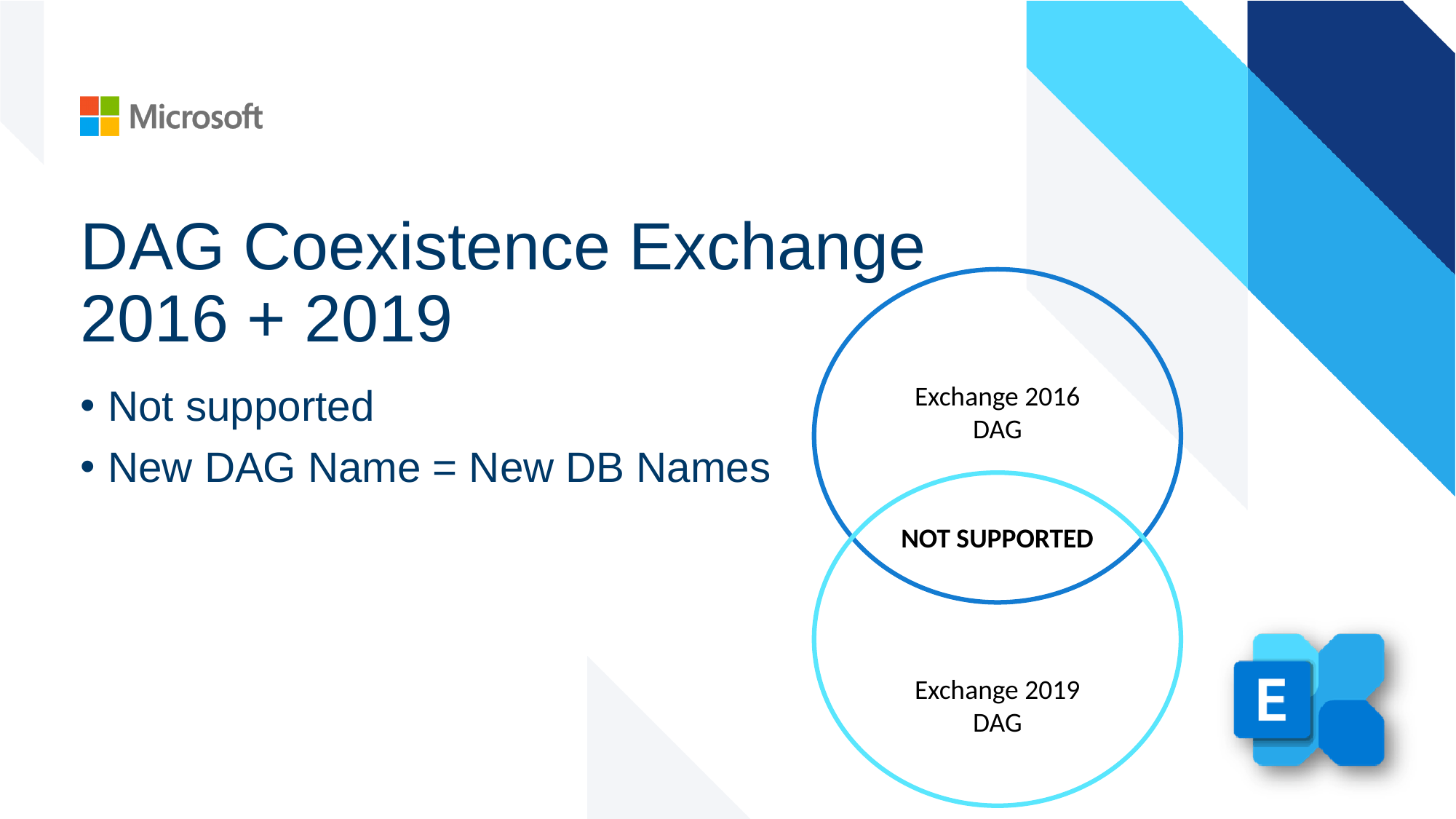

# DAG Coexistence Exchange 2016 + 2019

Exchange 2016
DAG
Not supported
New DAG Name = New DB Names

NOT SUPPORTED
Exchange 2019
DAG